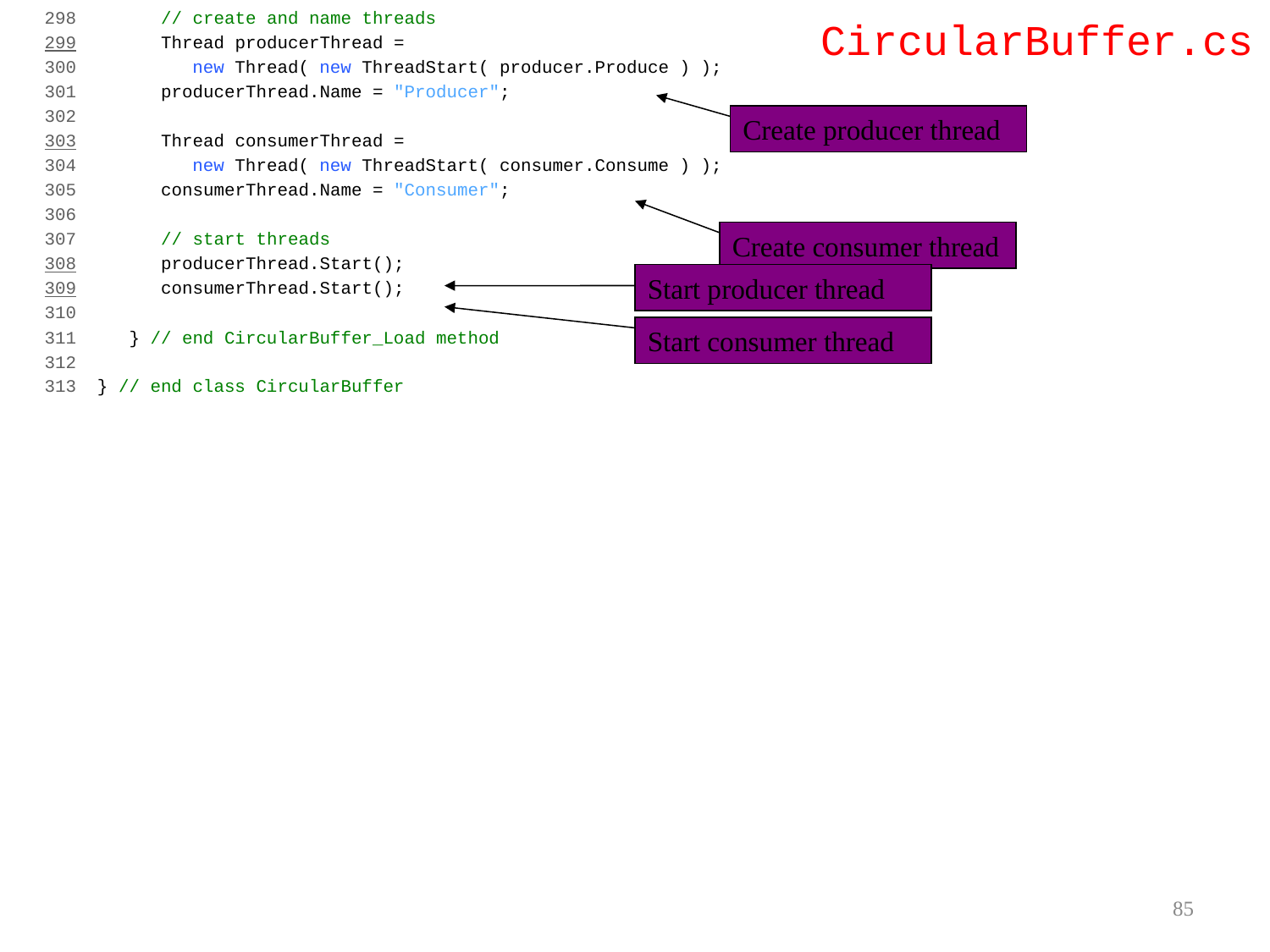

298        // create and name threads
299        Thread producerThread =
300           new Thread( new ThreadStart( producer.Produce ) );
301        producerThread.Name = "Producer";
302
303        Thread consumerThread =
304           new Thread( new ThreadStart( consumer.Consume ) );
305        consumerThread.Name = "Consumer";
306
307        // start threads
308        producerThread.Start();
309        consumerThread.Start();
310
311     } // end CircularBuffer_Load method
312
313  } // end class CircularBuffer
CircularBuffer.cs

Create producer thread

Create consumer thread
Start producer thread

Start consumer thread
85